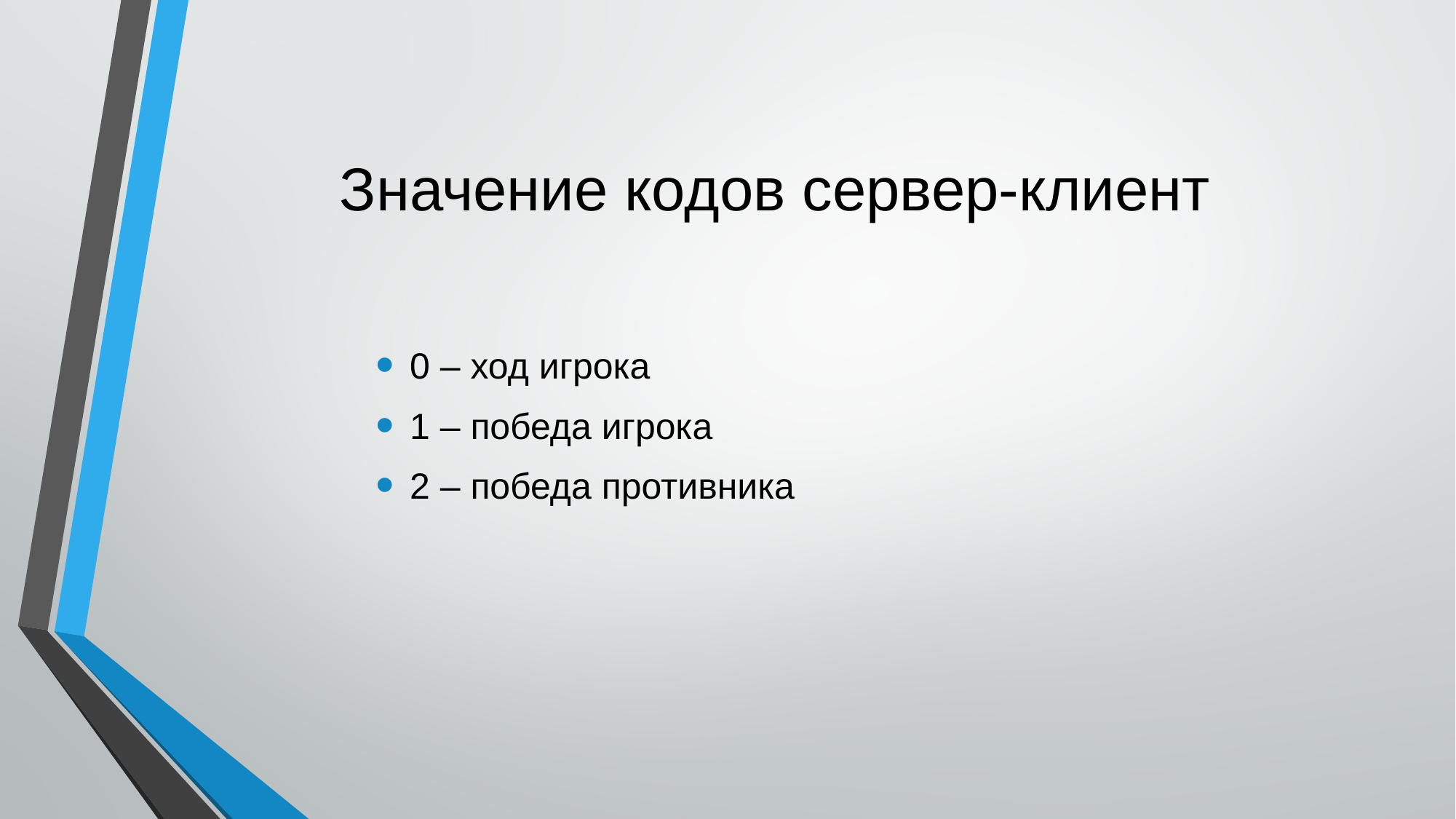

# Значение кодов сервер-клиент
0 – ход игрока
1 – победа игрока
2 – победа противника